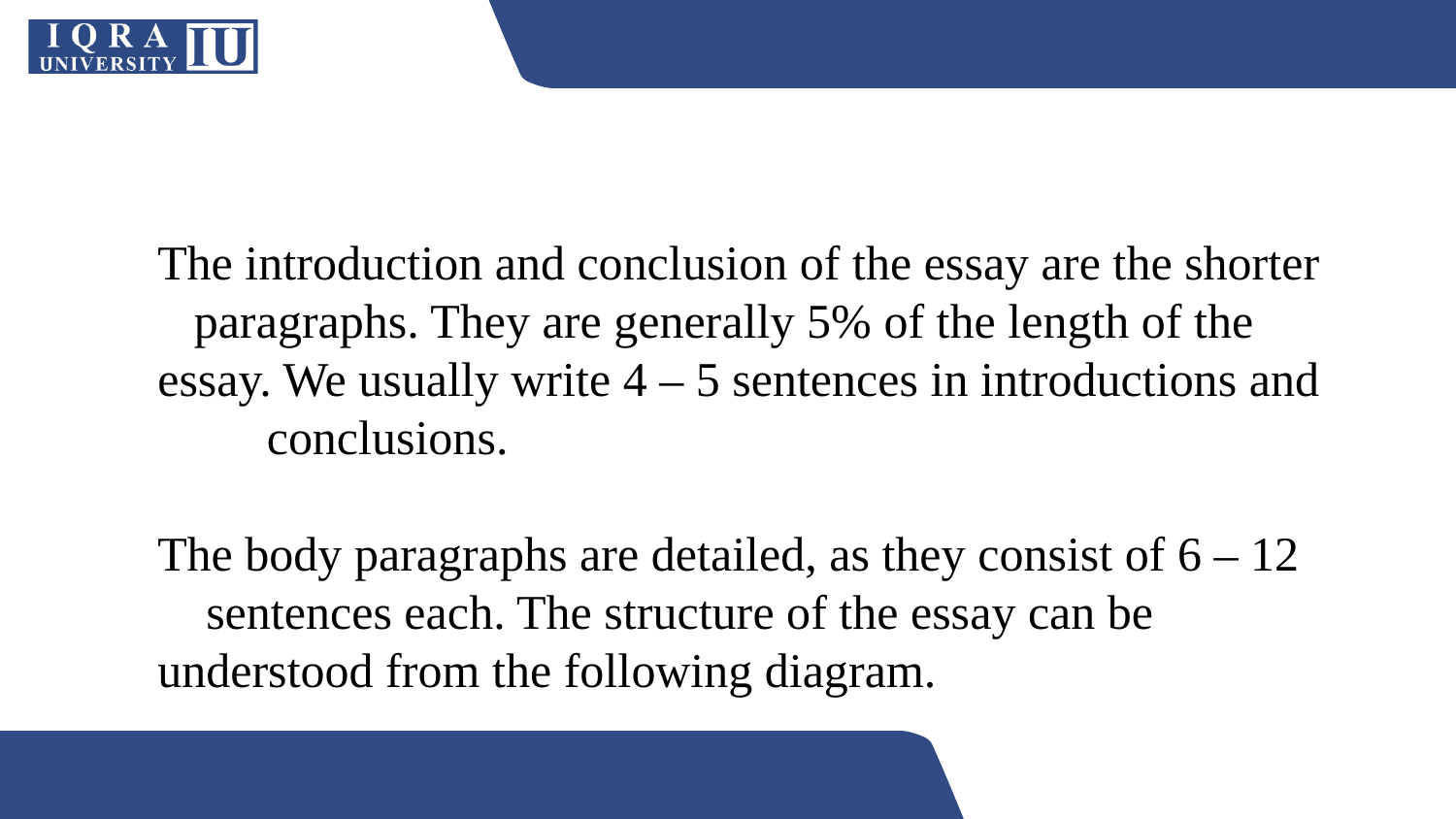

The introduction and conclusion of the essay are the shorter     paragraphs. They are generally 5% of the length of the essay. We usually write 4 – 5 sentences in introductions and           conclusions.

The body paragraphs are detailed, as they consist of 6 – 12        sentences each. The structure of the essay can be understood from the following diagram.